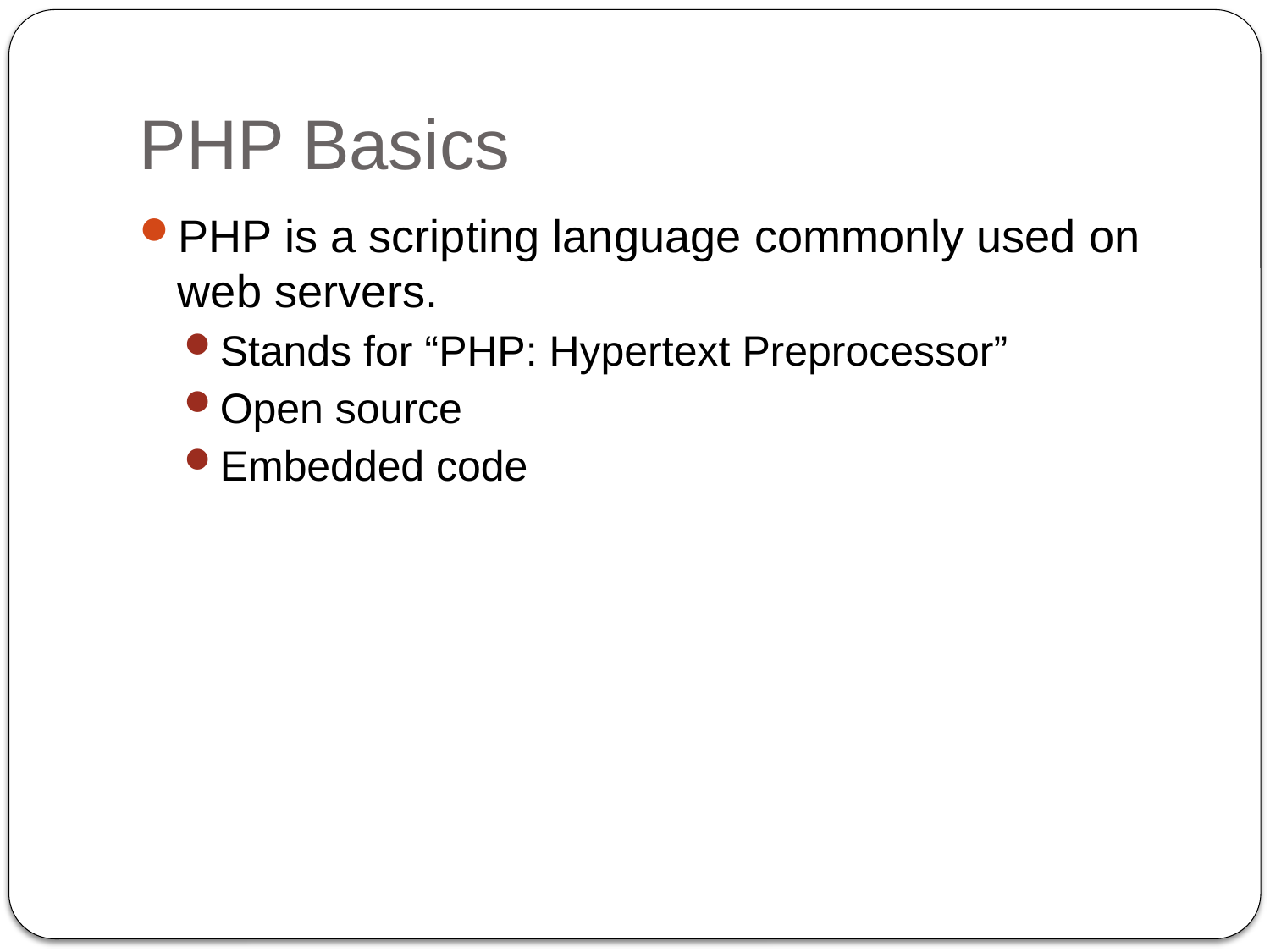

# PHP Basics
PHP is a scripting language commonly used on web servers.
Stands for “PHP: Hypertext Preprocessor”
Open source
Embedded code